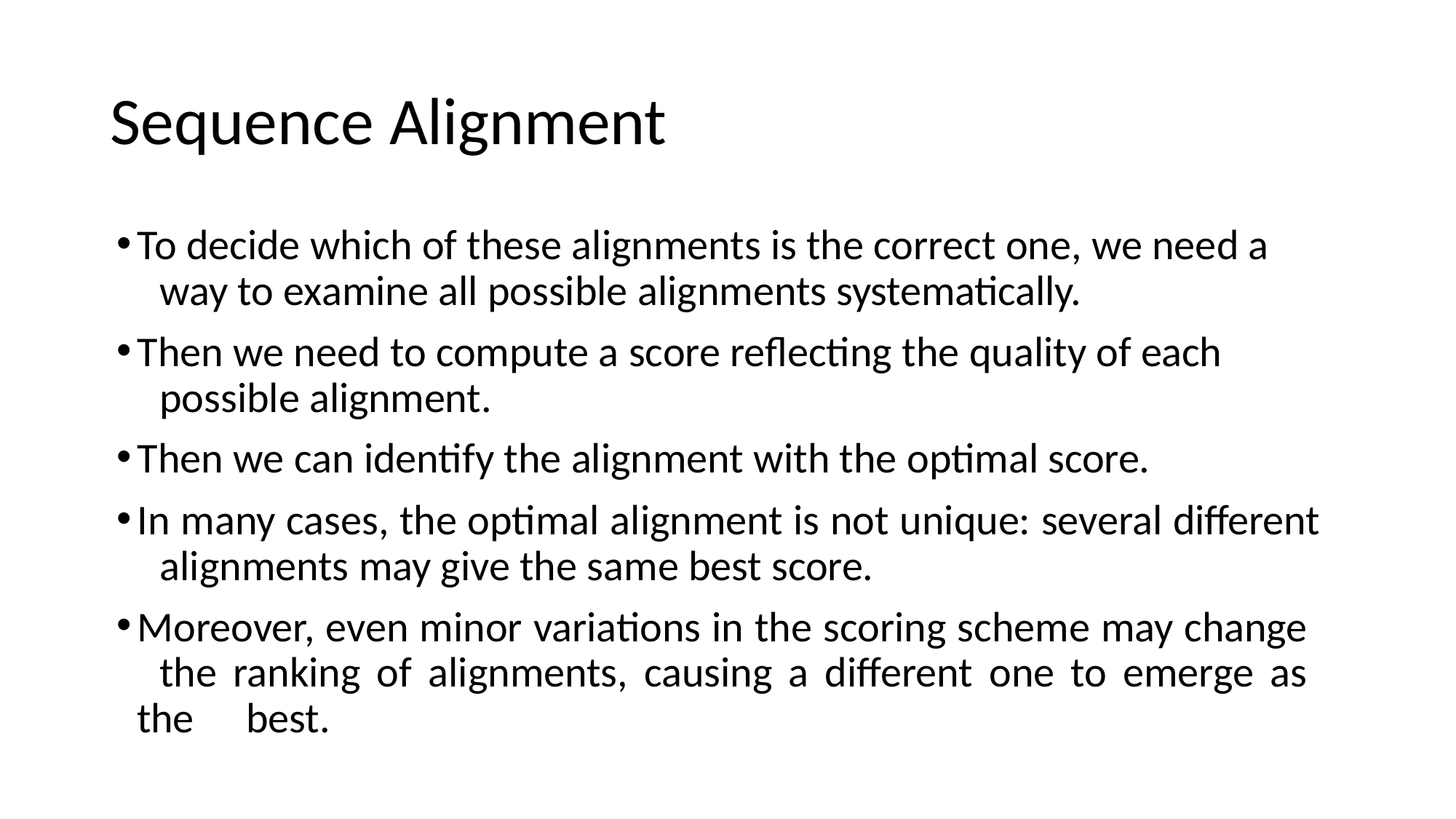

# Sequence Alignment
To decide which of these alignments is the correct one, we need a 	way to examine all possible alignments systematically.
Then we need to compute a score reflecting the quality of each 	possible alignment.
Then we can identify the alignment with the optimal score.
In many cases, the optimal alignment is not unique: several different 	alignments may give the same best score.
Moreover, even minor variations in the scoring scheme may change 	the ranking of alignments, causing a different one to emerge as the 	best.